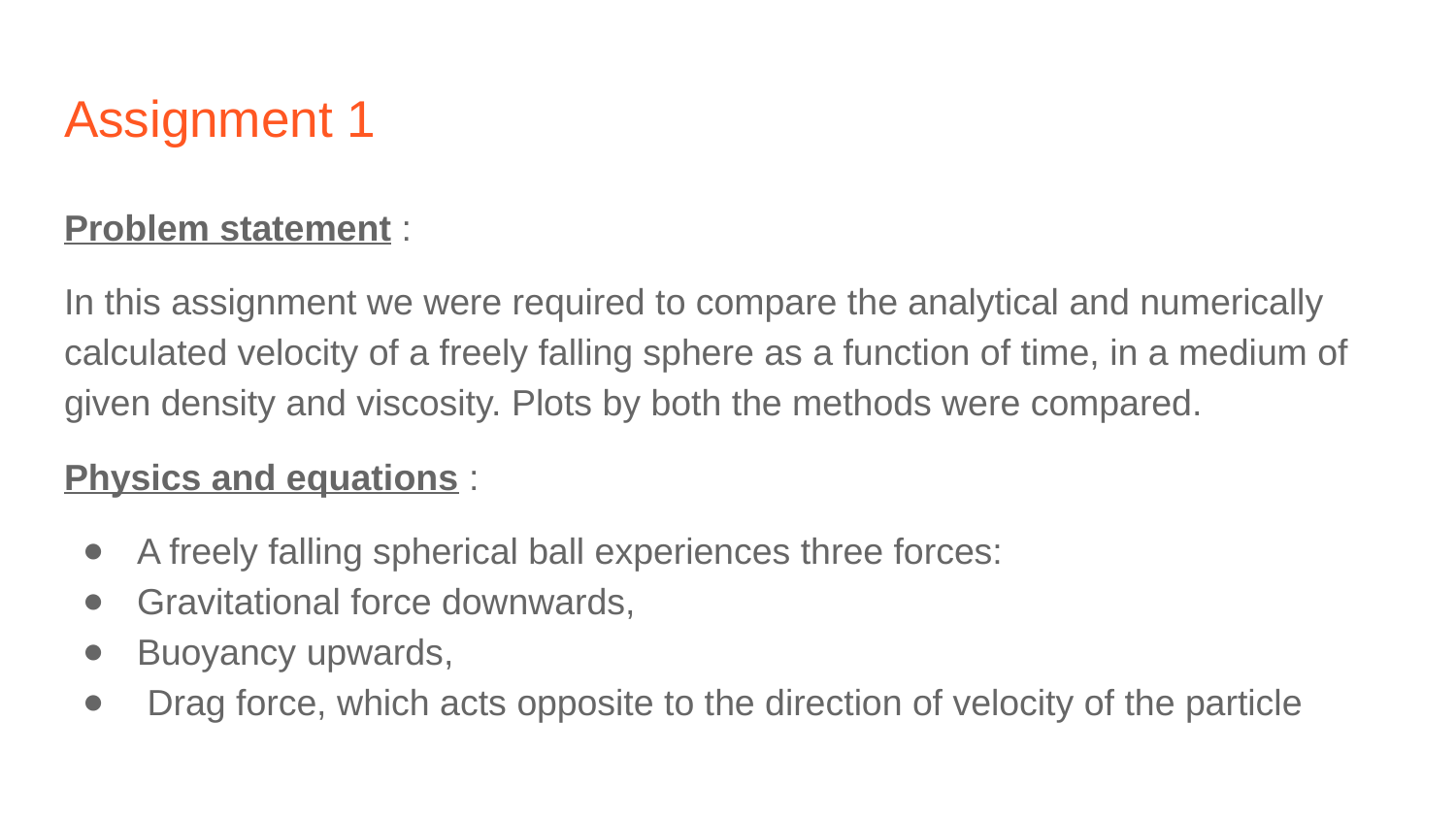

# Assignment 1
Problem statement :
In this assignment we were required to compare the analytical and numerically calculated velocity of a freely falling sphere as a function of time, in a medium of given density and viscosity. Plots by both the methods were compared.
Physics and equations :
A freely falling spherical ball experiences three forces:
Gravitational force downwards,
Buoyancy upwards,
 Drag force, which acts opposite to the direction of velocity of the particle